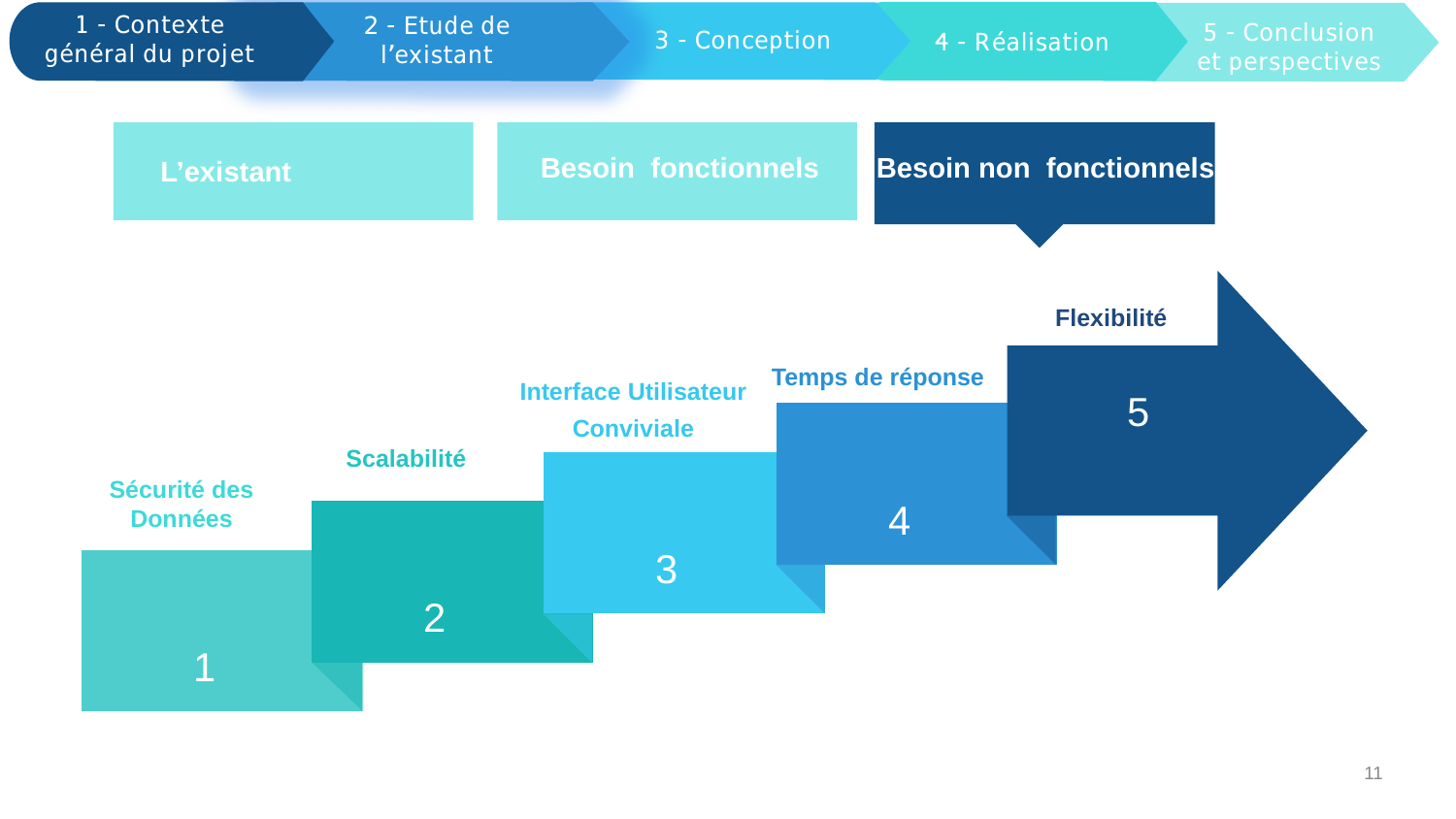

1 - Contexte général du projet

2 - Etude de l’existant

5 - Conclusion et perspectives
3 - Conception
4 - Réalisation

Besoin non  fonctionnels
Besoin  fonctionnels
L’existant

5
Flexibilité

Temps de réponse

4

Interface Utilisateur Conviviale

3

Scalabilité

2

Sécurité des Données

1
11